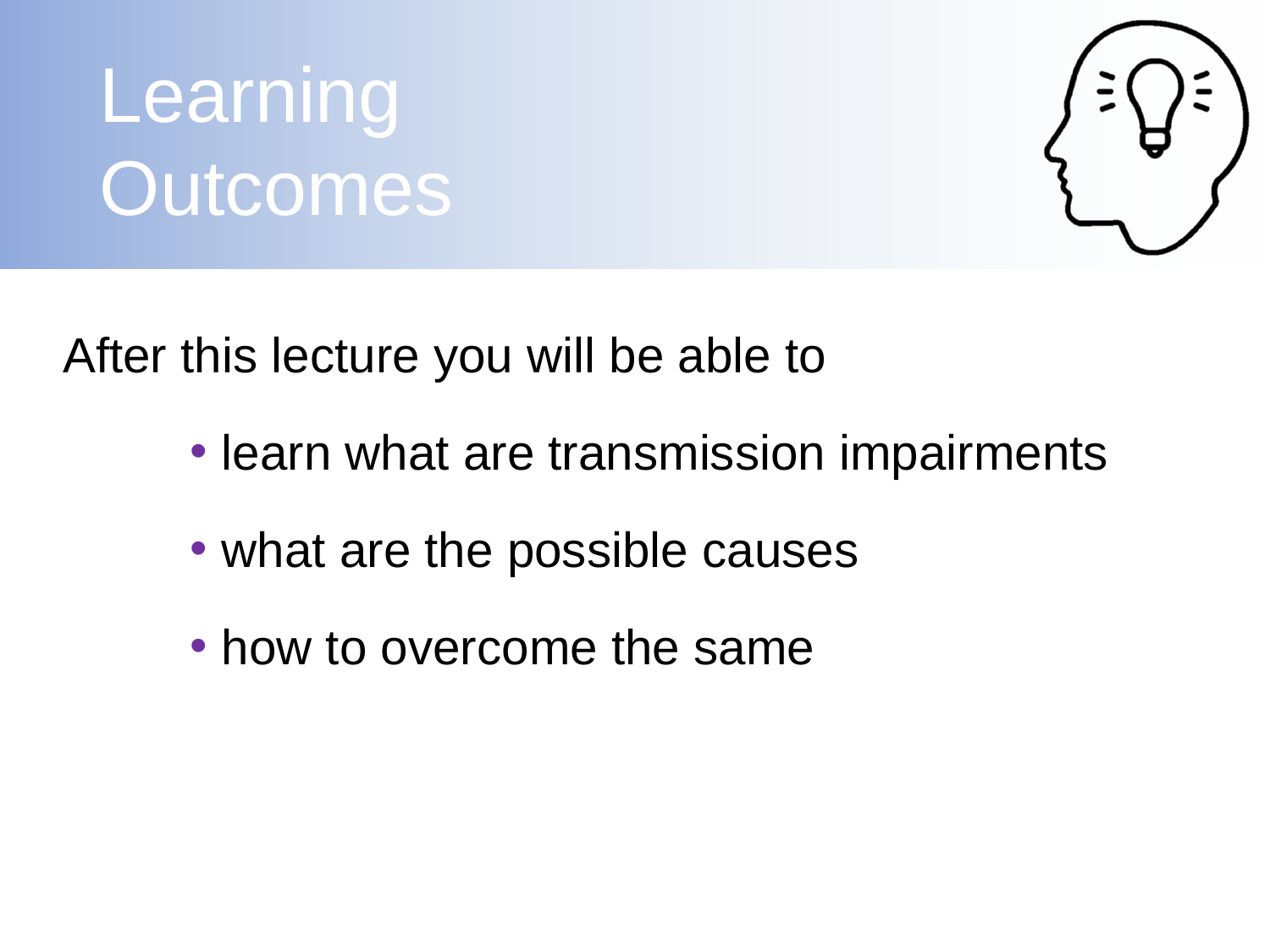

After this lecture you will be able to
learn what are transmission impairments
what are the possible causes
how to overcome the same